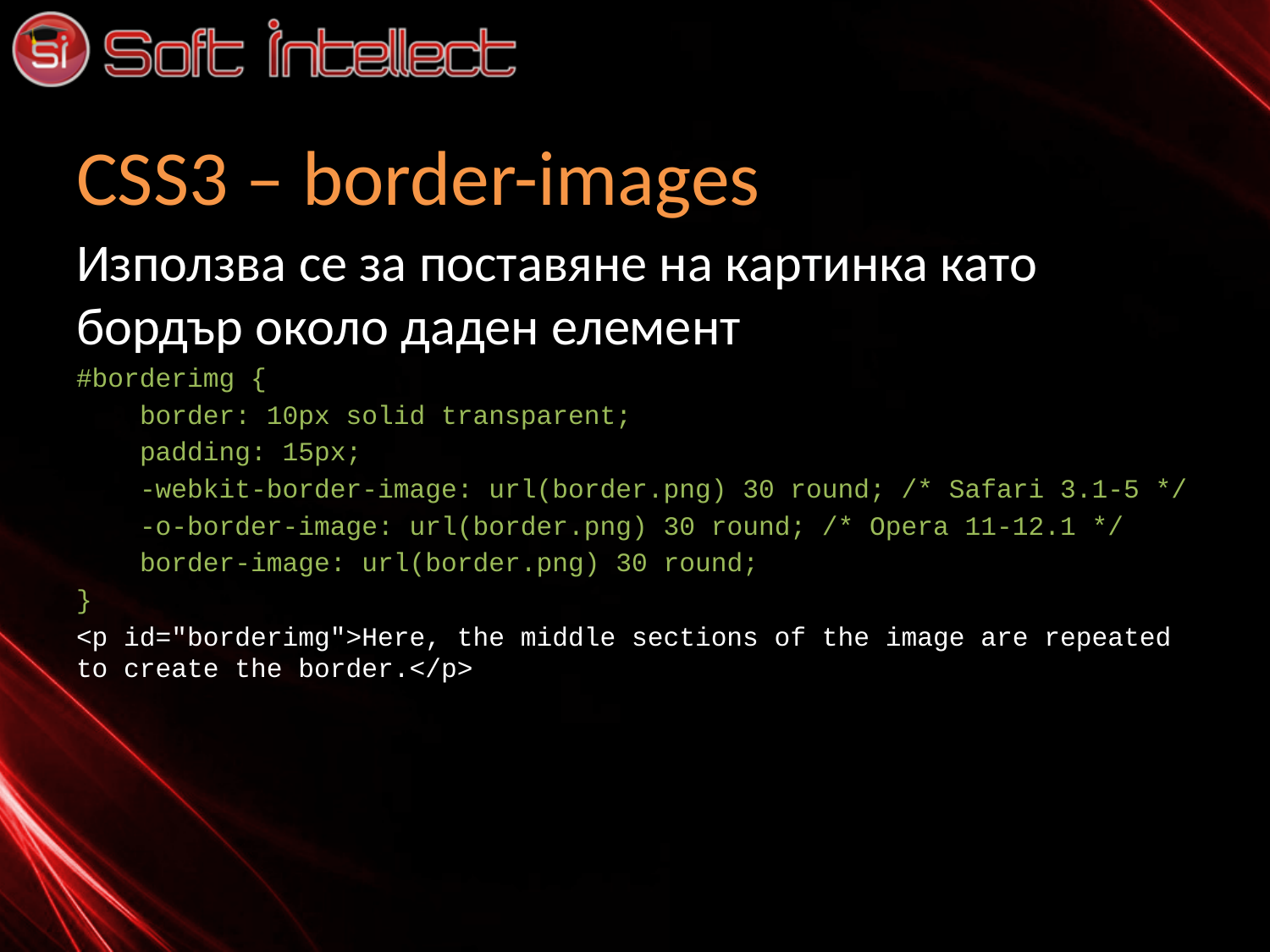

# CSS3 – border-images
Използва се за поставяне на картинка като бордър около даден елемент
#borderimg {
    border: 10px solid transparent;
    padding: 15px;
    -webkit-border-image: url(border.png) 30 round; /* Safari 3.1-5 */
    -o-border-image: url(border.png) 30 round; /* Opera 11-12.1 */
    border-image: url(border.png) 30 round;
}
<p id="borderimg">Here, the middle sections of the image are repeated to create the border.</p>